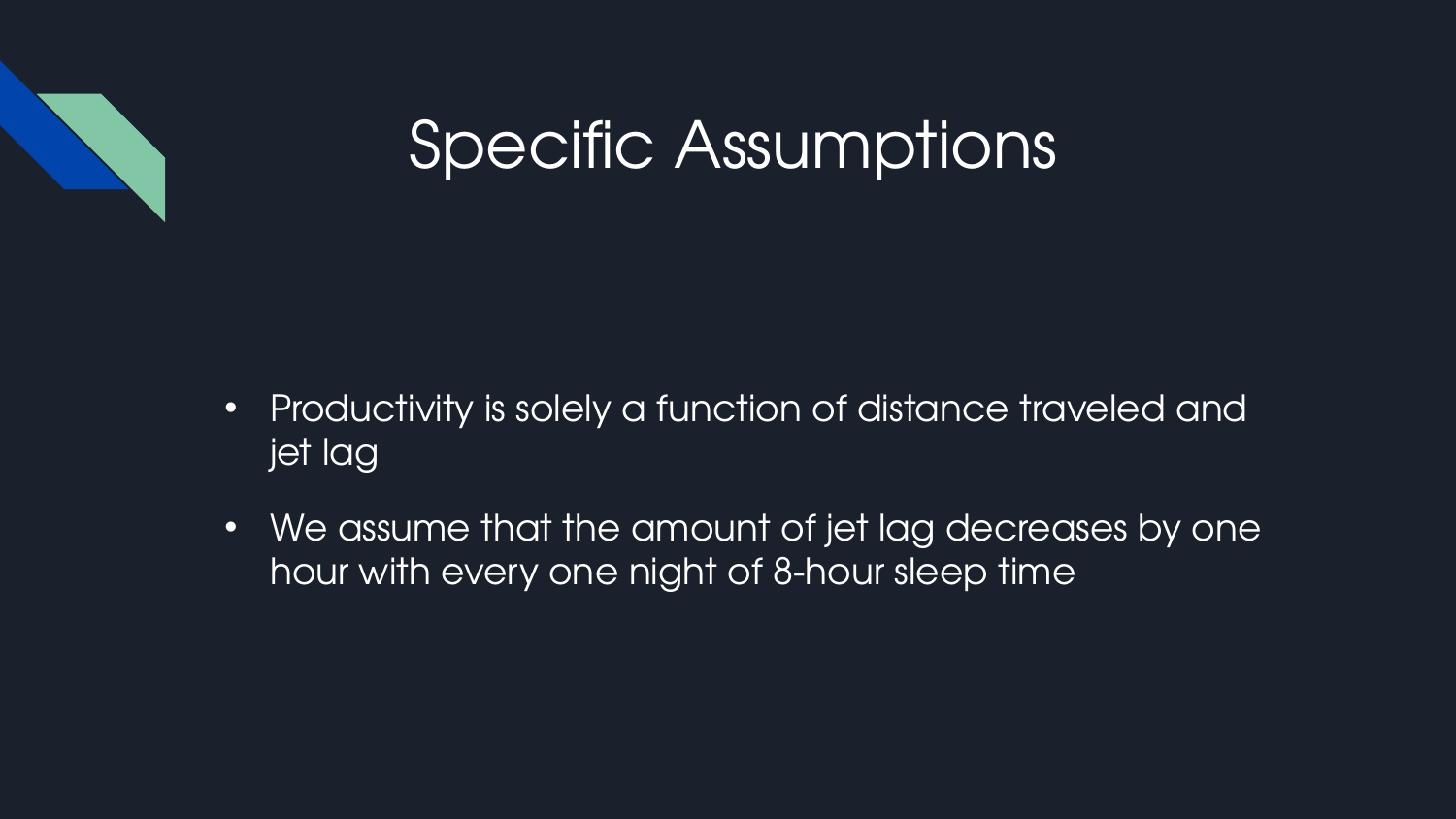

# Specific Assumptions
Productivity is solely a function of distance traveled and jet lag
We assume that the amount of jet lag decreases by one hour with every one night of 8-hour sleep time